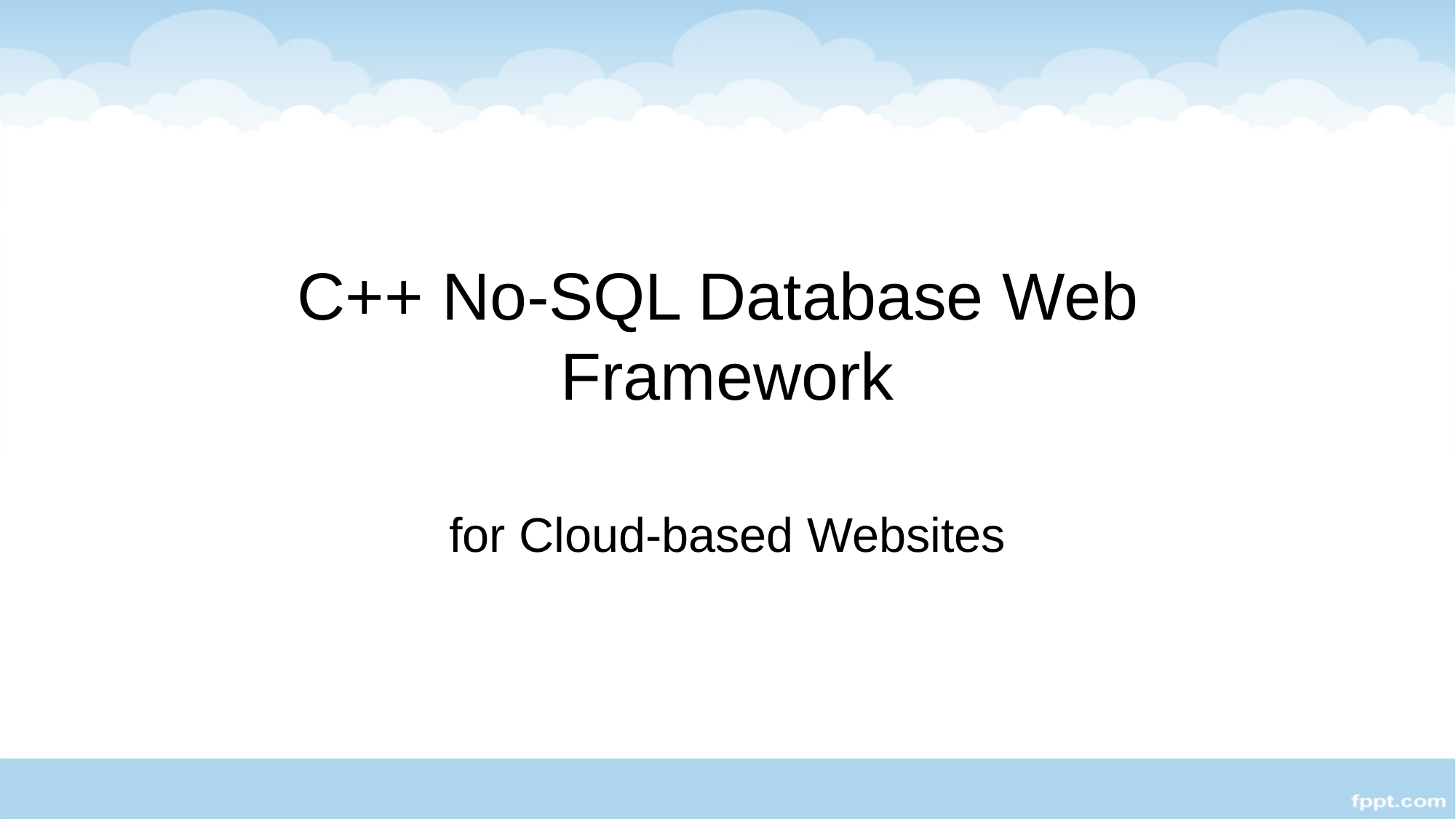

# C++ No-SQL Database Web  Framework

for Cloud-based Websites